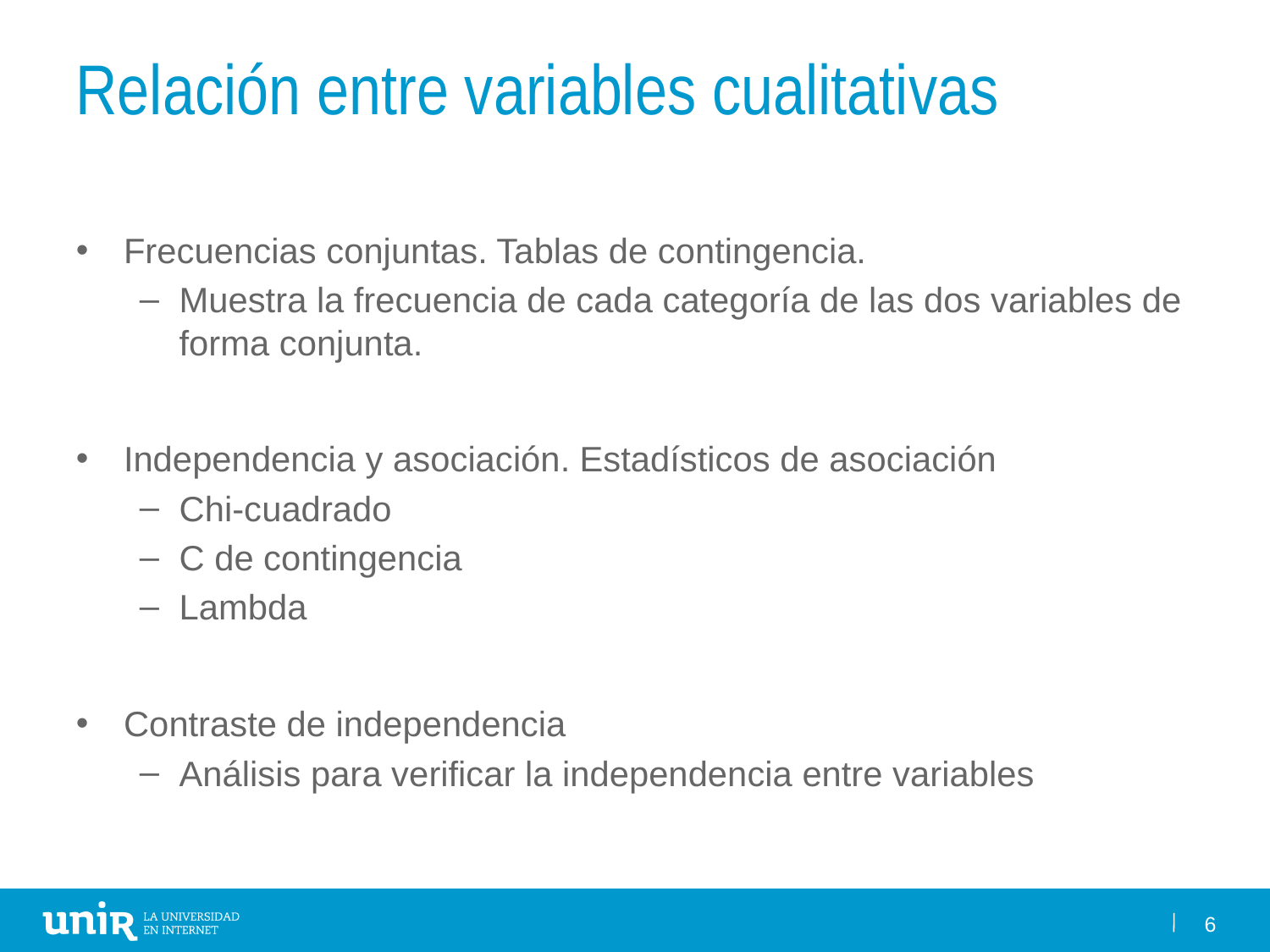

# Relación entre variables cualitativas
Frecuencias conjuntas. Tablas de contingencia.
Muestra la frecuencia de cada categoría de las dos variables de forma conjunta.

Independencia y asociación. Estadísticos de asociación
Chi-cuadrado
C de contingencia
Lambda

Contraste de independencia
Análisis para verificar la independencia entre variables
6